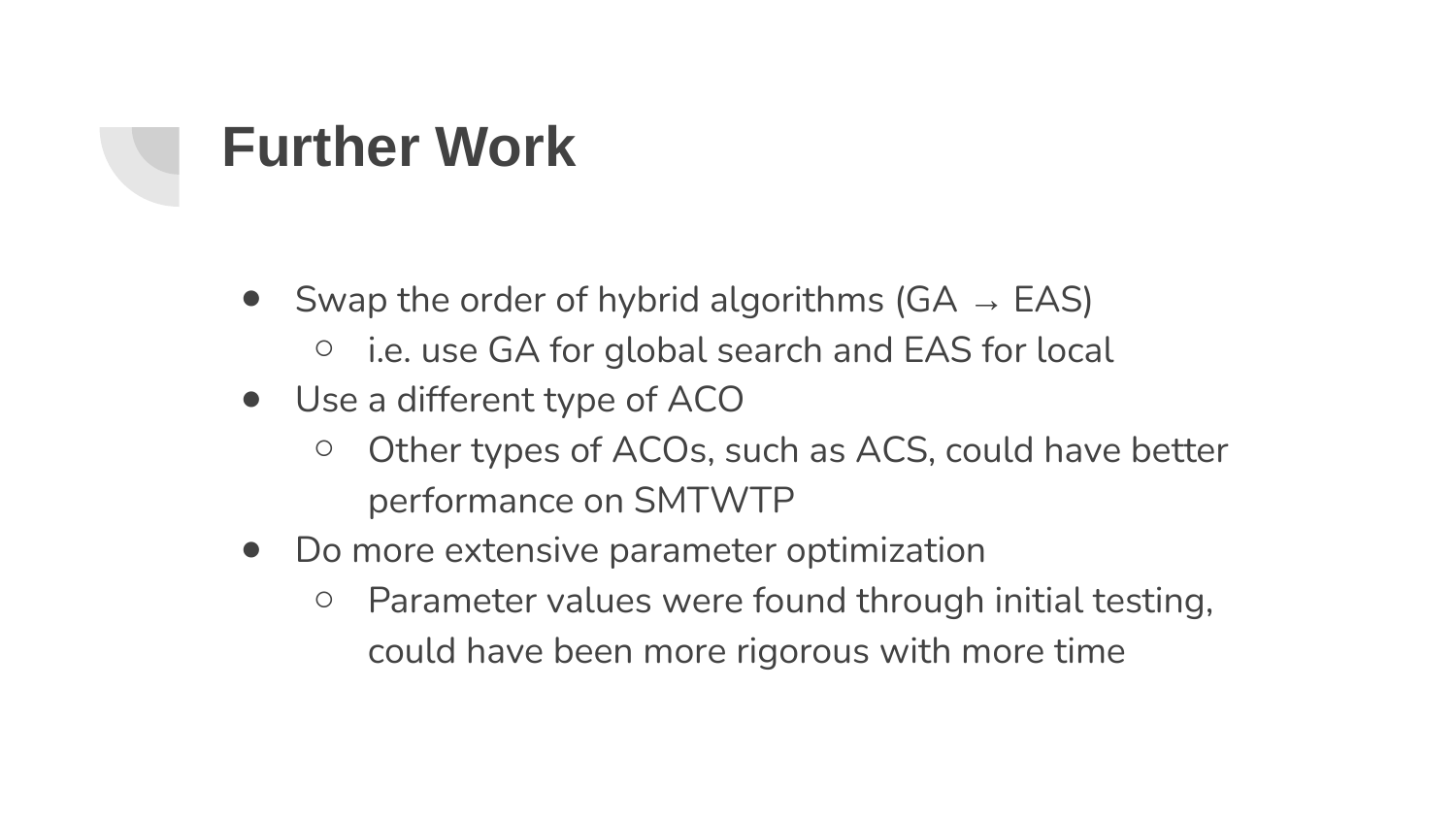

# Further Work
Swap the order of hybrid algorithms (GA → EAS)
i.e. use GA for global search and EAS for local
Use a different type of ACO
Other types of ACOs, such as ACS, could have better performance on SMTWTP
Do more extensive parameter optimization
Parameter values were found through initial testing, could have been more rigorous with more time